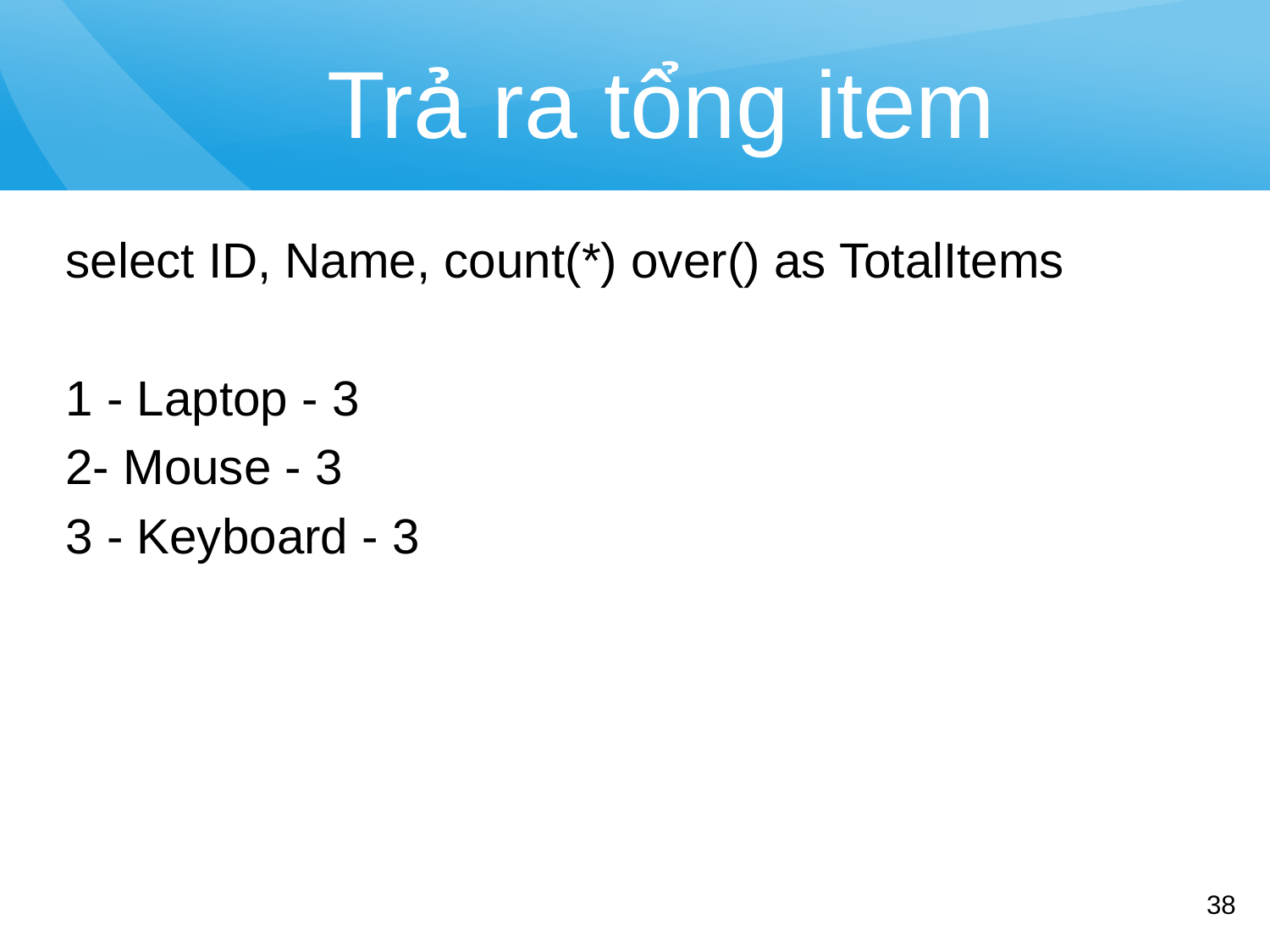

# Trả ra tổng item
select ID, Name, count(*) over() as TotalItems

1 - Laptop - 3
2- Mouse - 3
3 - Keyboard - 3
38